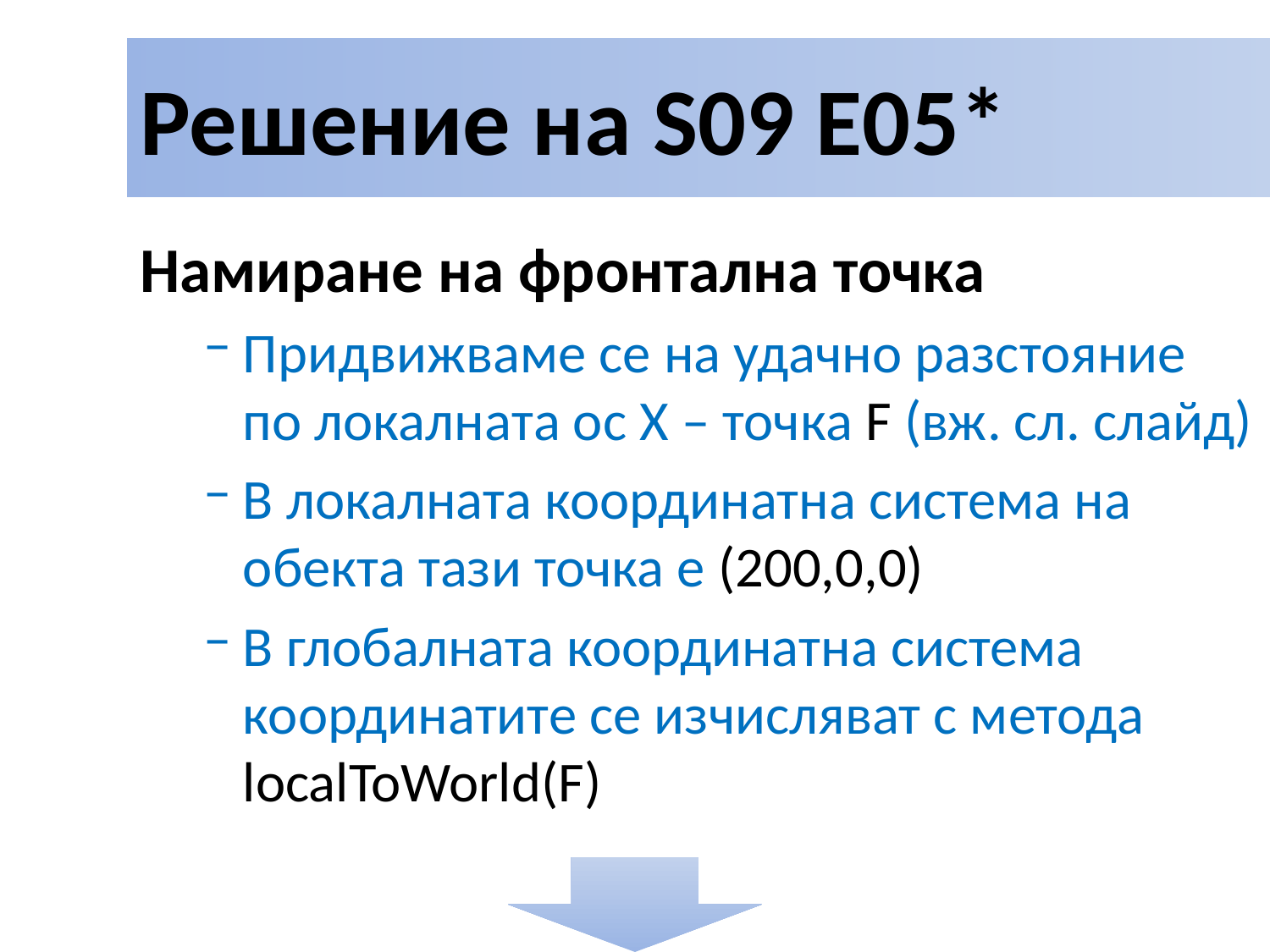

# Решение на S09 E05*
Намиране на фронтална точка
Придвижваме се на удачно разстояние по локалната ос X – точка F (вж. сл. слайд)
В локалната координатна система на обекта тази точка е (200,0,0)
В глобалната координатна система координатите се изчисляват с метода localToWorld(F)